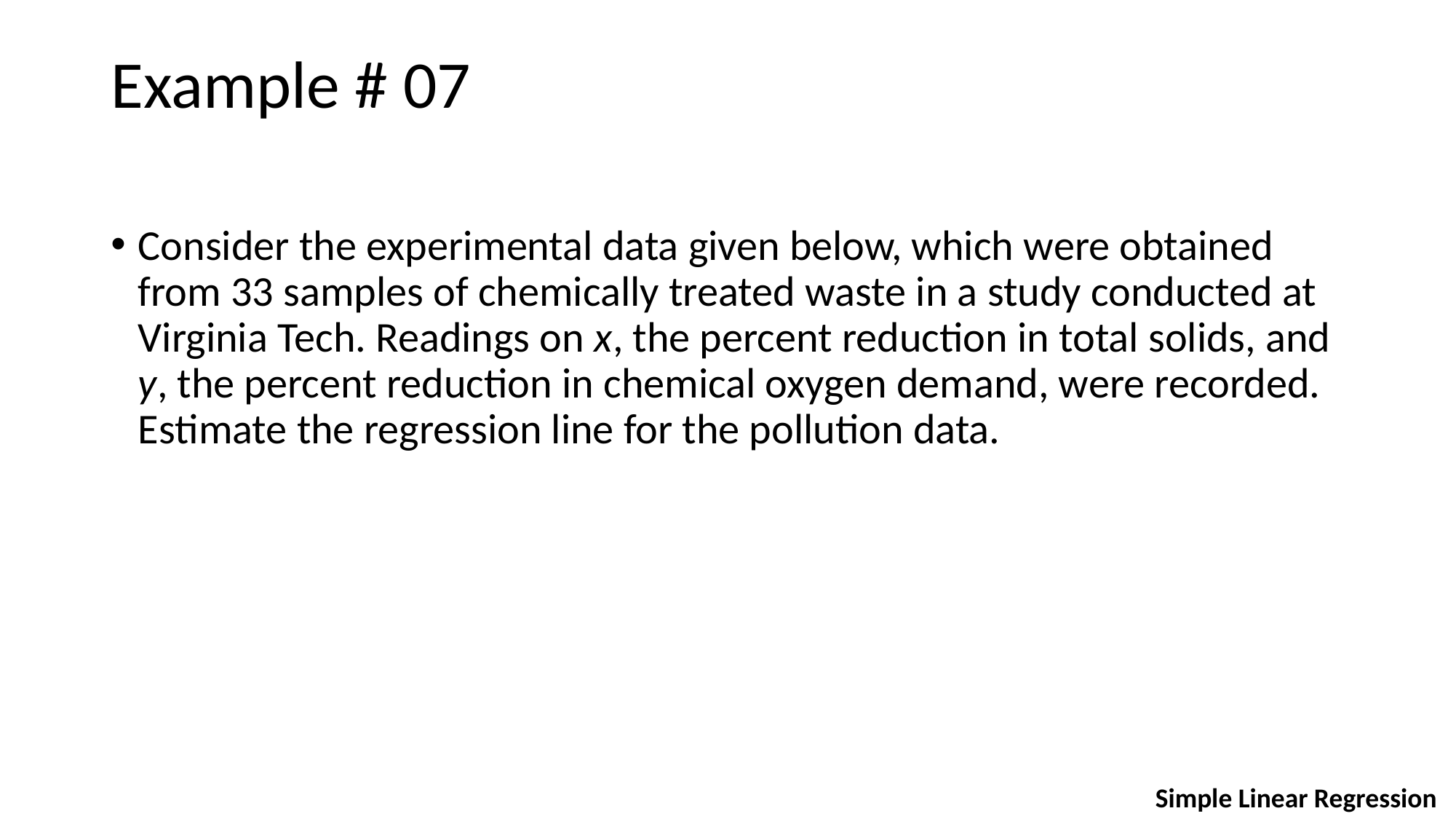

# Example # 07
Consider the experimental data given below, which were obtained from 33 samples of chemically treated waste in a study conducted at Virginia Tech. Readings on x, the percent reduction in total solids, and y, the percent reduction in chemical oxygen demand, were recorded. Estimate the regression line for the pollution data.
Simple Linear Regression